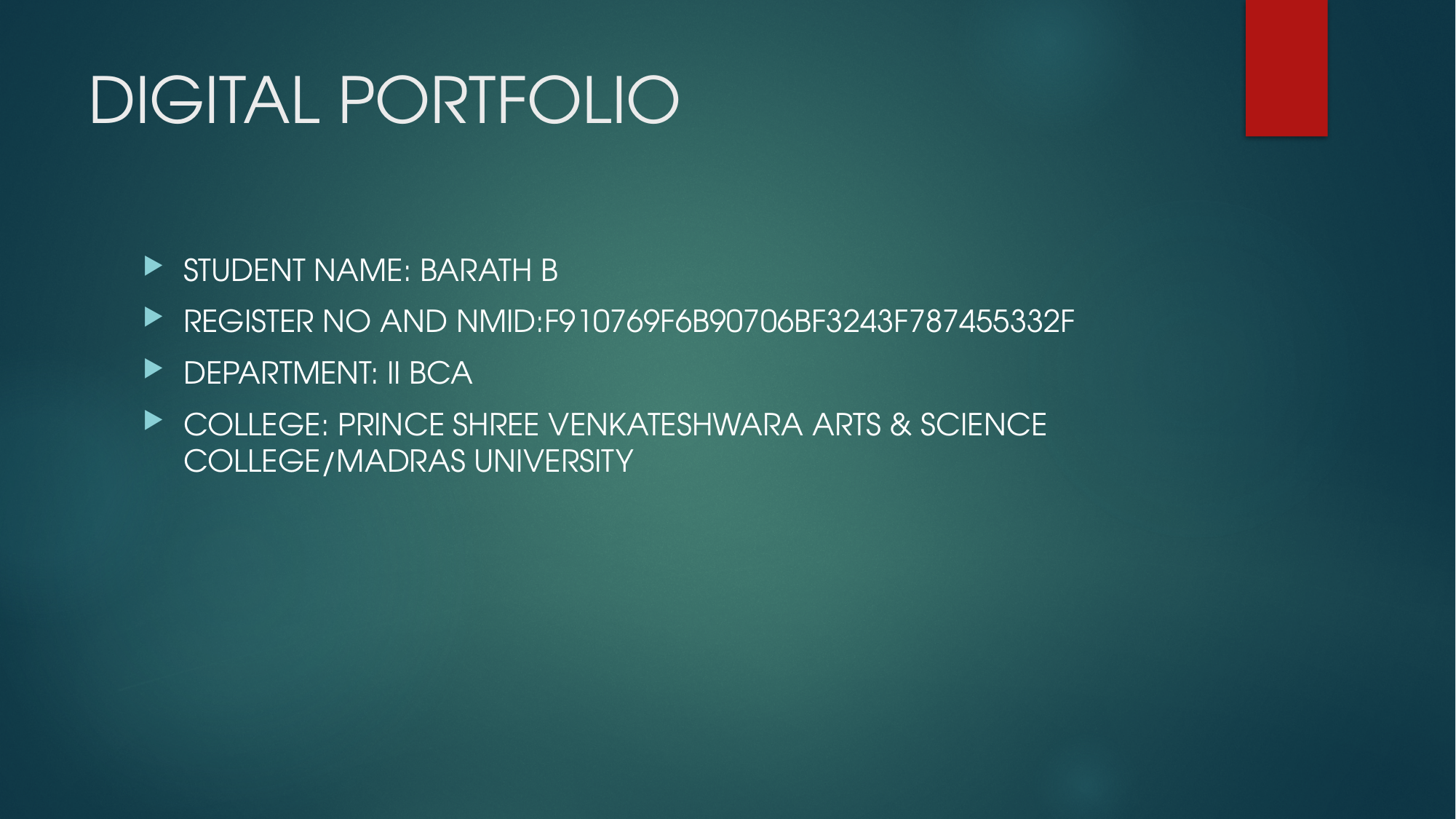

# DIGITAL PORTFOLIO
STUDENT NAME: BARATH B
REGISTER NO AND NMID:F910769F6B90706BF3243F787455332F
DEPARTMENT: II BCA
COLLEGE: PRINCE SHREE VENKATESHWARA ARTS & SCIENCE COLLEGE/MADRAS UNIVERSITY